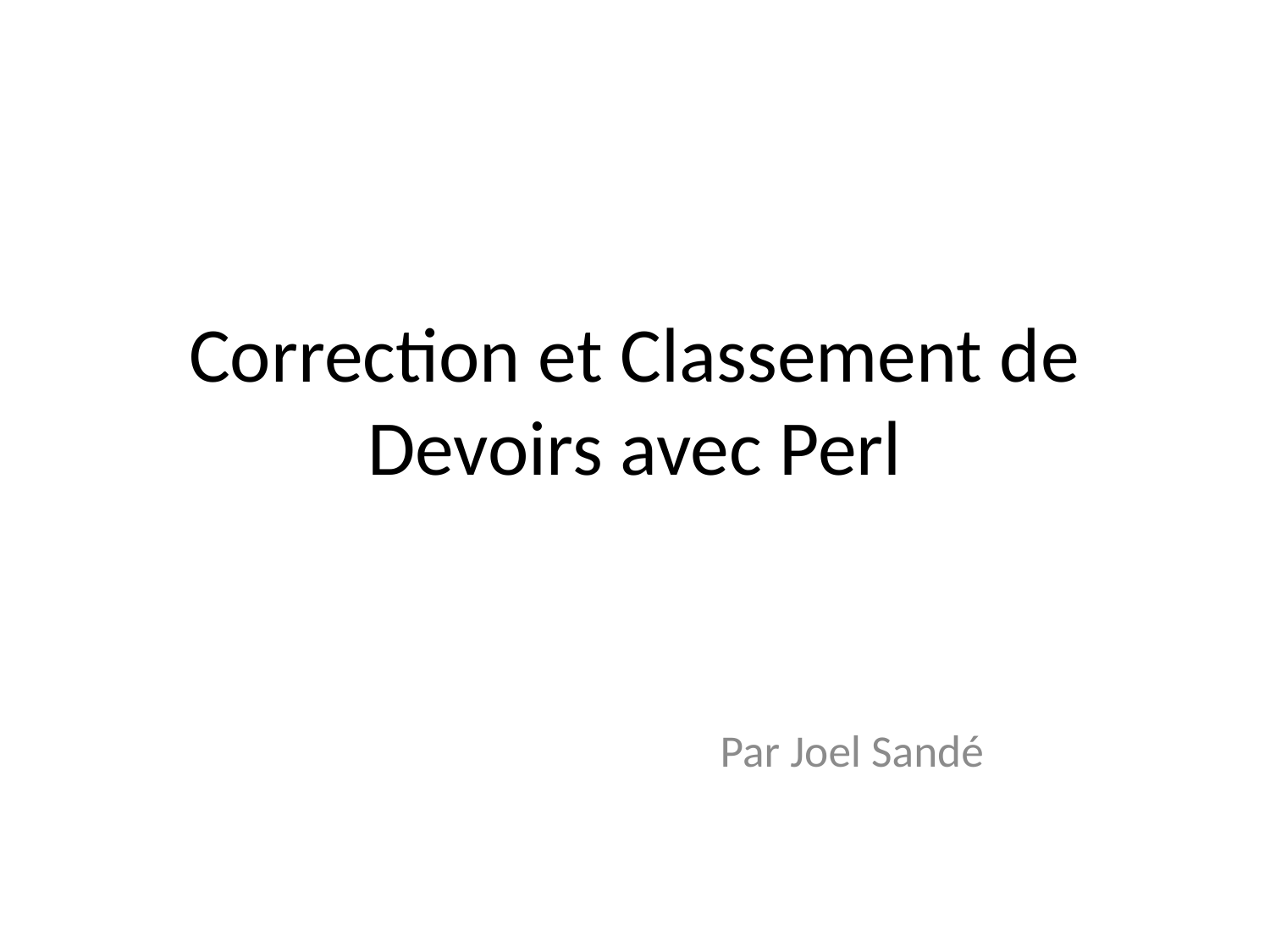

# Correction et Classement de Devoirs avec Perl
Par Joel Sandé